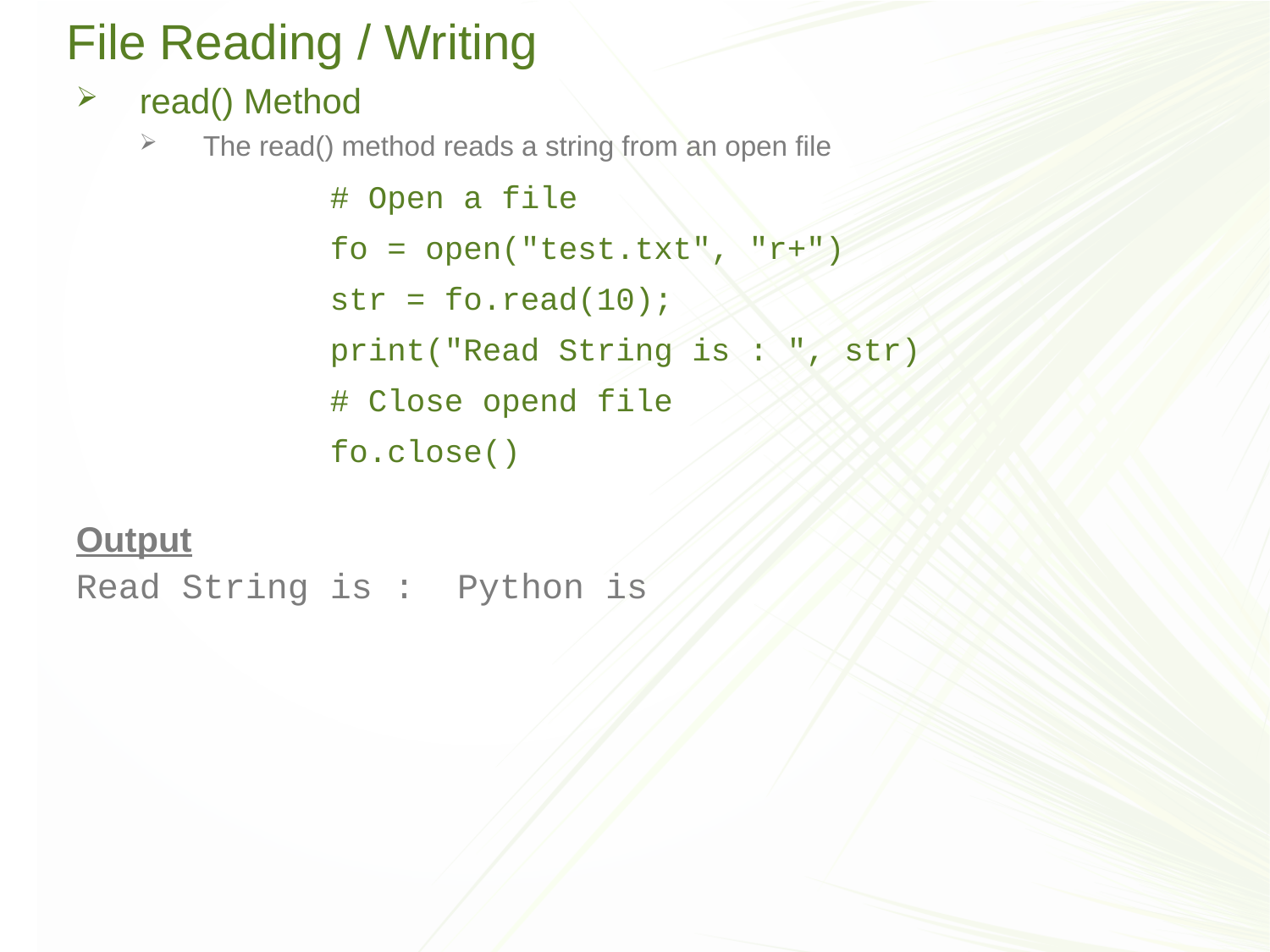

# File Reading / Writing
read() Method
The read() method reads a string from an open file
		# Open a file
		fo = open("test.txt", "r+")
		str = fo.read(10);
		print("Read String is : ", str)
		# Close opend file
		fo.close()

Output
Read String is :  Python is